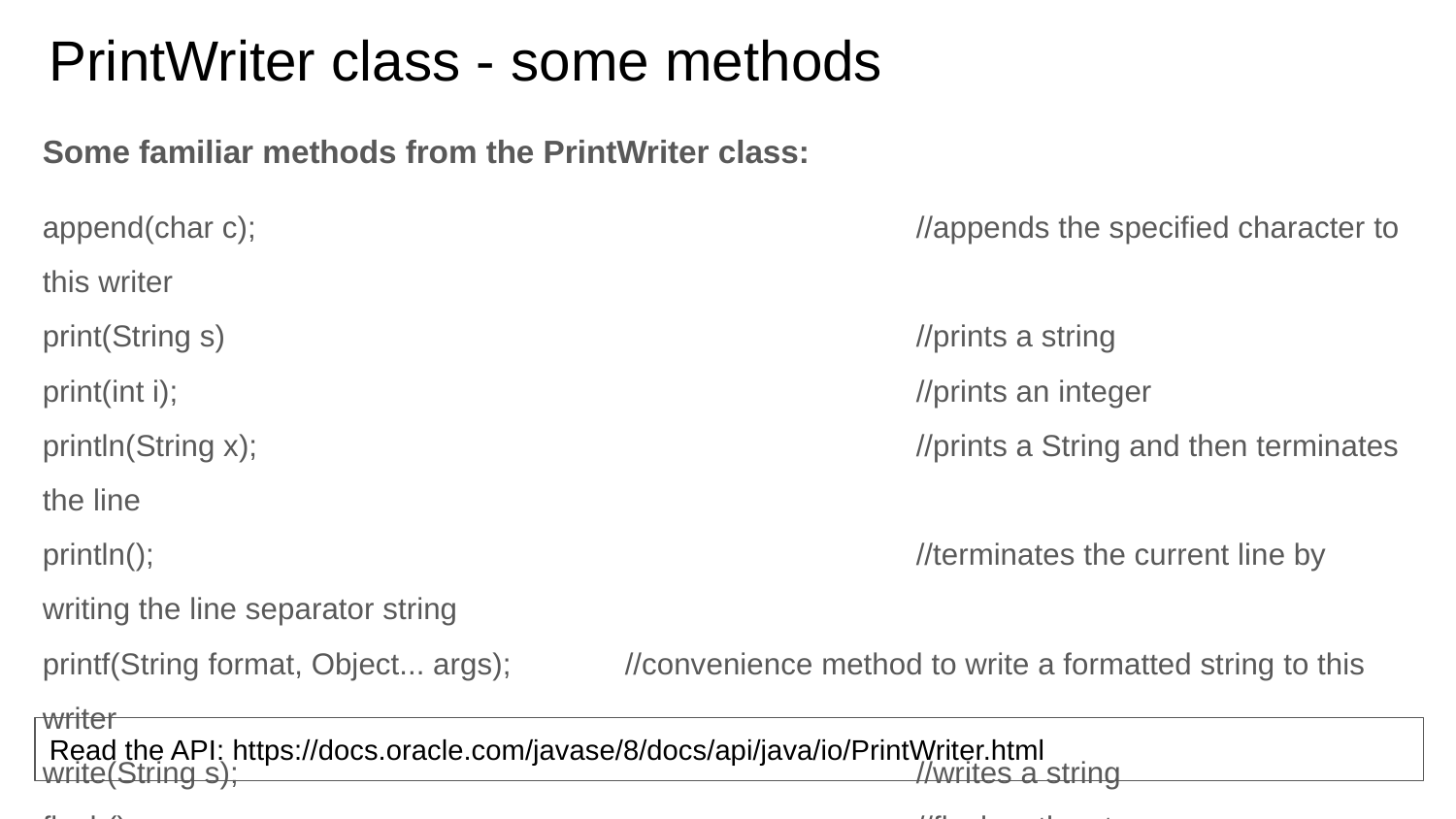

# PrintWriter class - some methods
Some familiar methods from the PrintWriter class:
append(char c);					//appends the specified character to this writer
print(String s)					//prints a string
print(int i);						//prints an integer
println(String x);					//prints a String and then terminates the line
println();						//terminates the current line by writing the line separator string
printf(String format, Object... args);	//convenience method to write a formatted string to this writer
write(String s);					//writes a string
flush();						//flushes the stream
close();						//closes the stream and releases system resources
Read the API: https://docs.oracle.com/javase/8/docs/api/java/io/PrintWriter.html